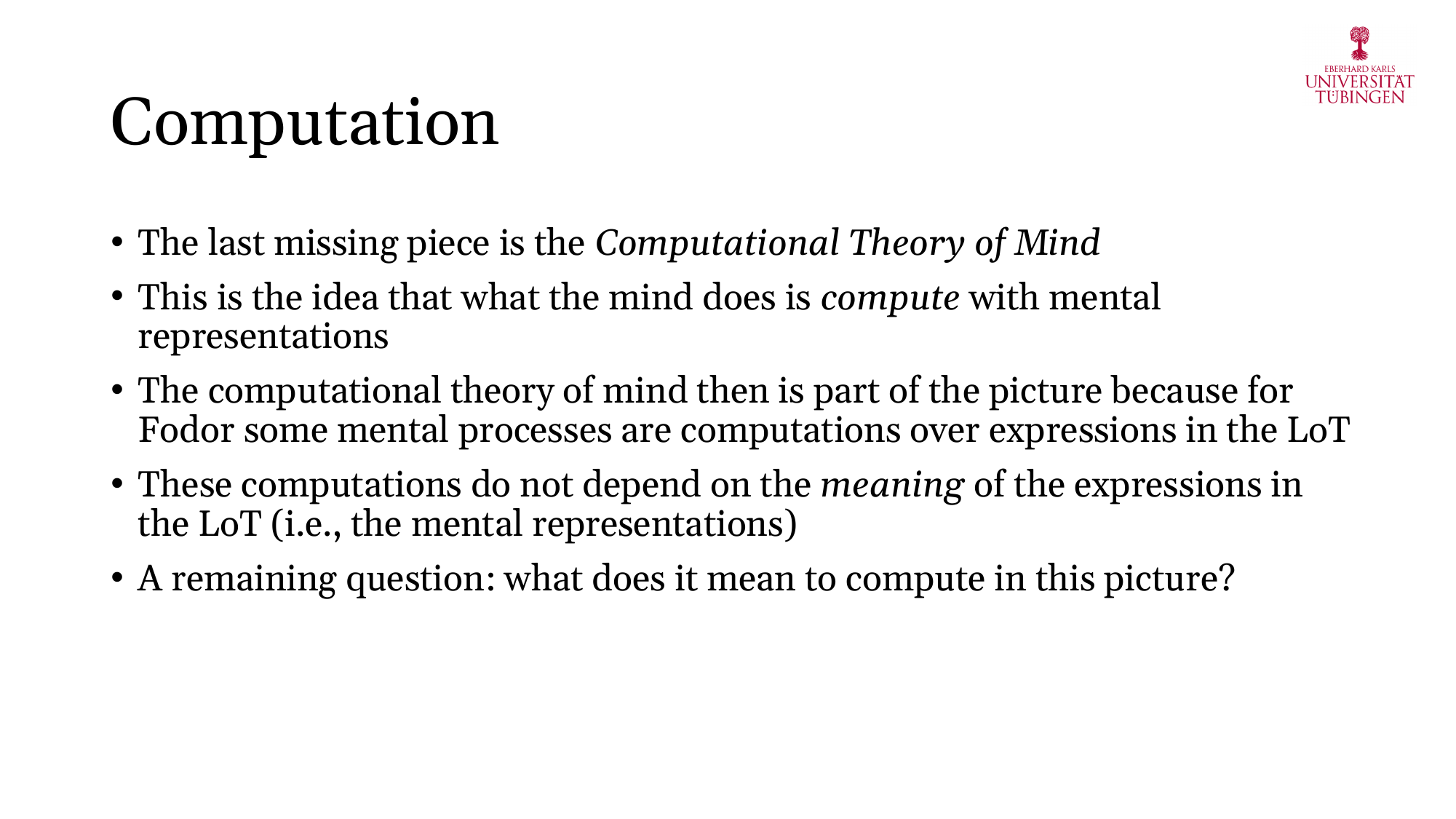

# Computation
The last missing piece is the Computational Theory of Mind
This is the idea that what the mind does is compute with mental representations
The computational theory of mind then is part of the picture because for Fodor some mental processes are computations over expressions in the LoT
These computations do not depend on the meaning of the expressions in the LoT (i.e., the mental representations)
A remaining question: what does it mean to compute in this picture?